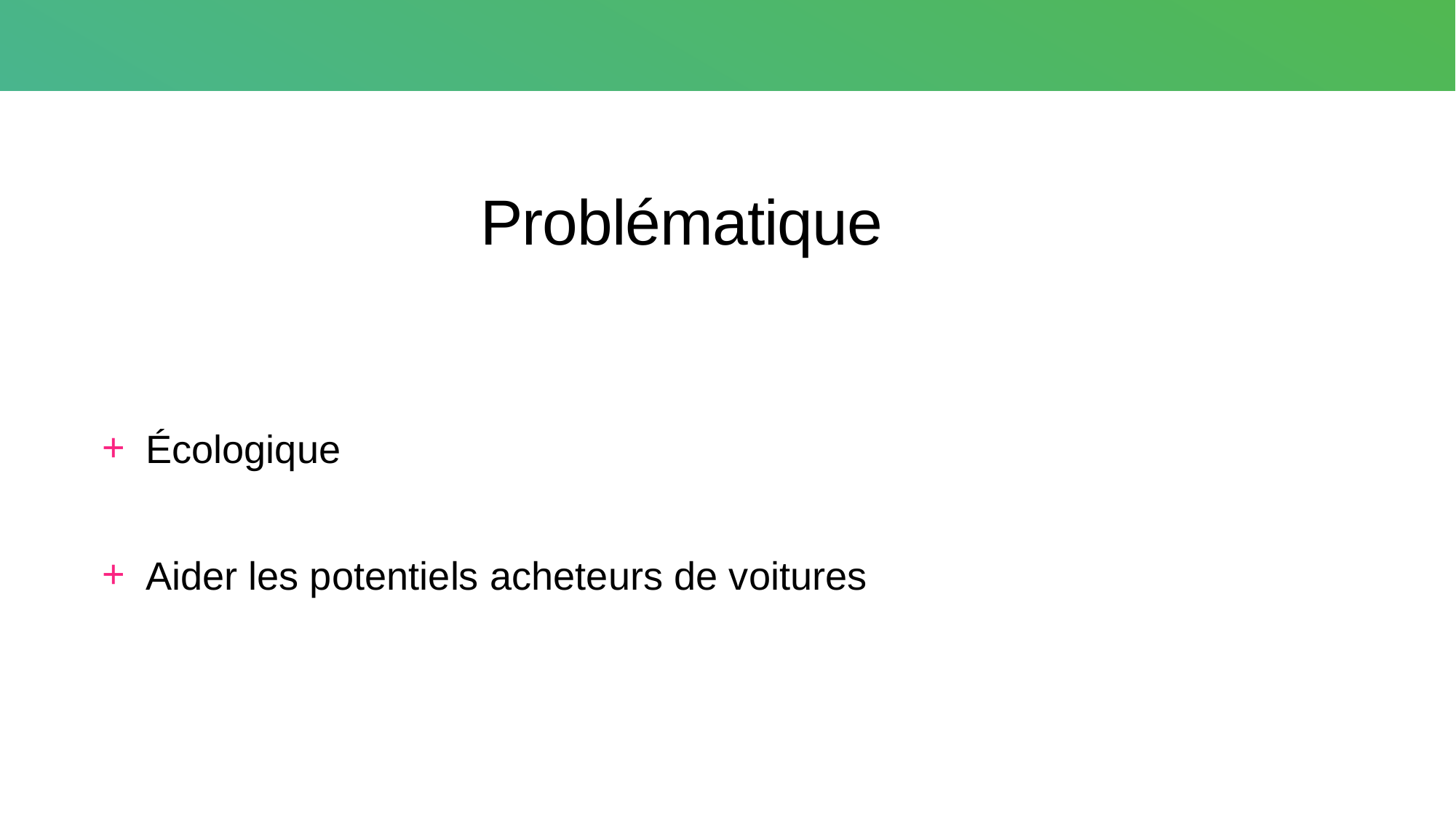

# Problématique

Écologique

Aider les potentiels acheteurs de voitures